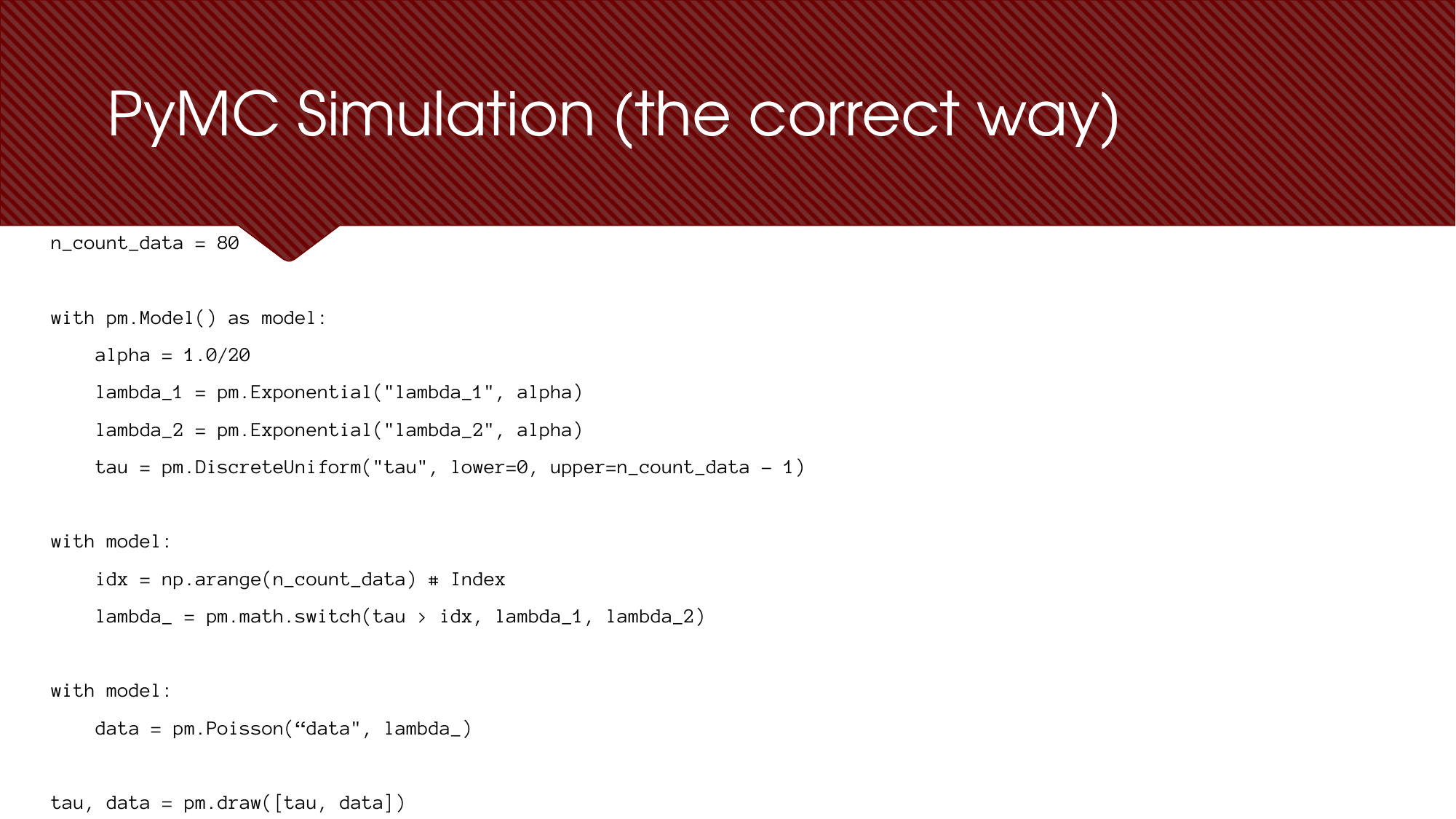

# PyMC Simulation (the correct way)
n_count_data = 80

with pm.Model() as model:
    alpha = 1.0/20
    lambda_1 = pm.Exponential("lambda_1", alpha)
    lambda_2 = pm.Exponential("lambda_2", alpha)
    tau = pm.DiscreteUniform("tau", lower=0, upper=n_count_data - 1)

with model:
    idx = np.arange(n_count_data) # Index
    lambda_ = pm.math.switch(tau > idx, lambda_1, lambda_2)

with model:
    data = pm.Poisson(“data", lambda_)

tau, data = pm.draw([tau, data])